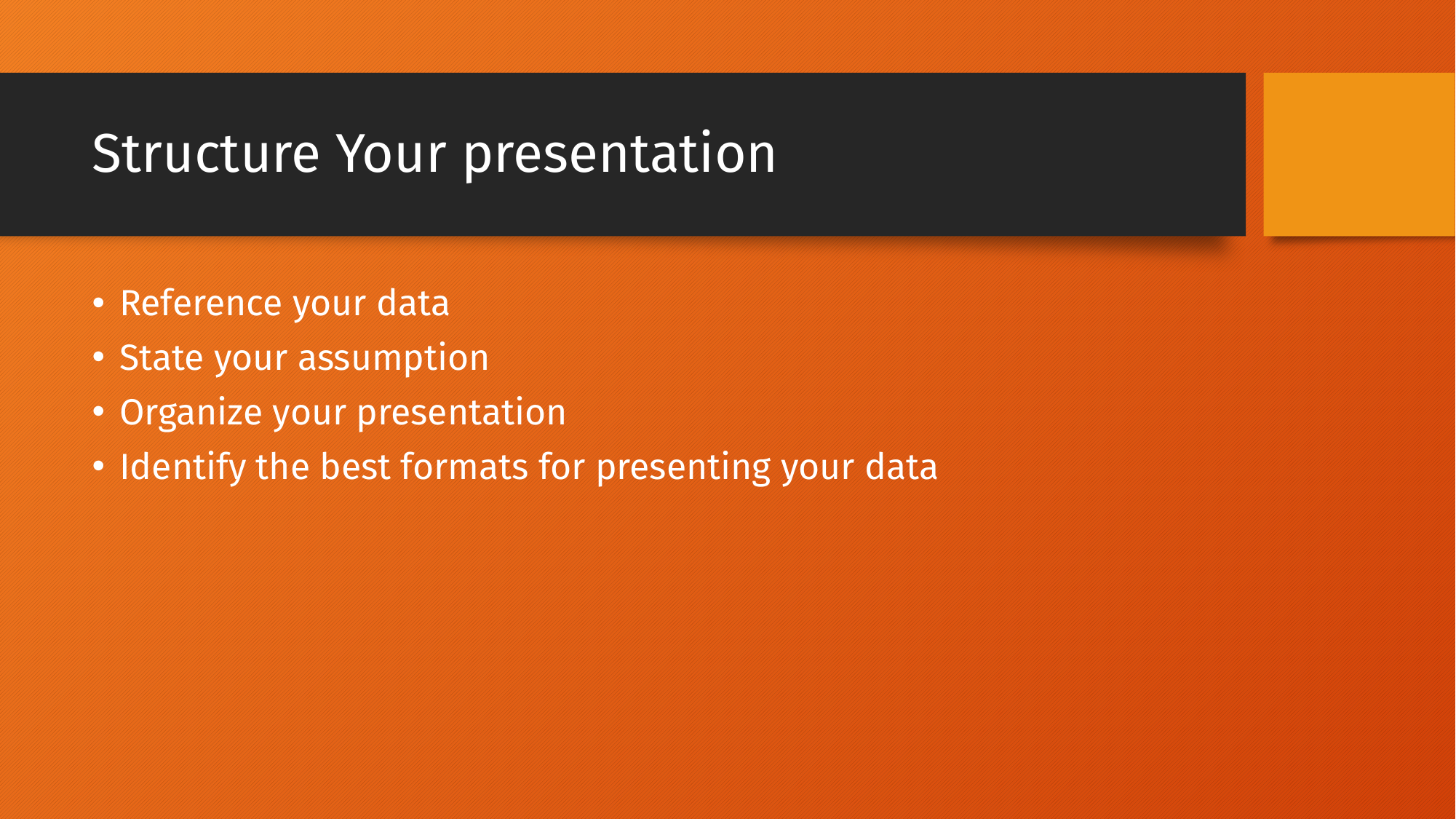

# Structure Your presentation
Reference your data
State your assumption
Organize your presentation
Identify the best formats for presenting your data